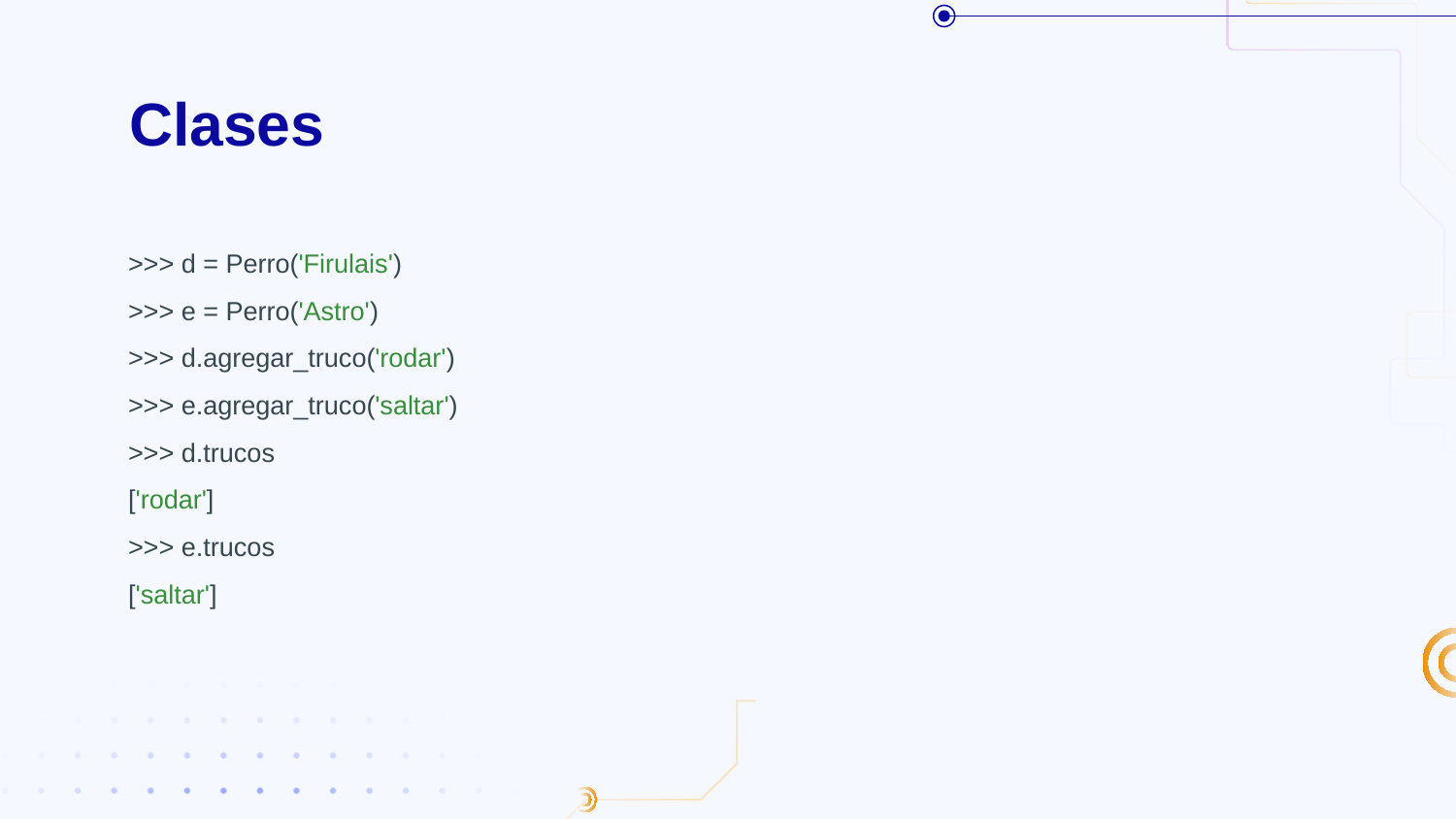

# Clases

>>> d = Perro('Firulais')
>>> e = Perro('Astro')
>>> d.agregar_truco('rodar')
>>> e.agregar_truco('saltar')
>>> d.trucos
['rodar']
>>> e.trucos
['saltar']